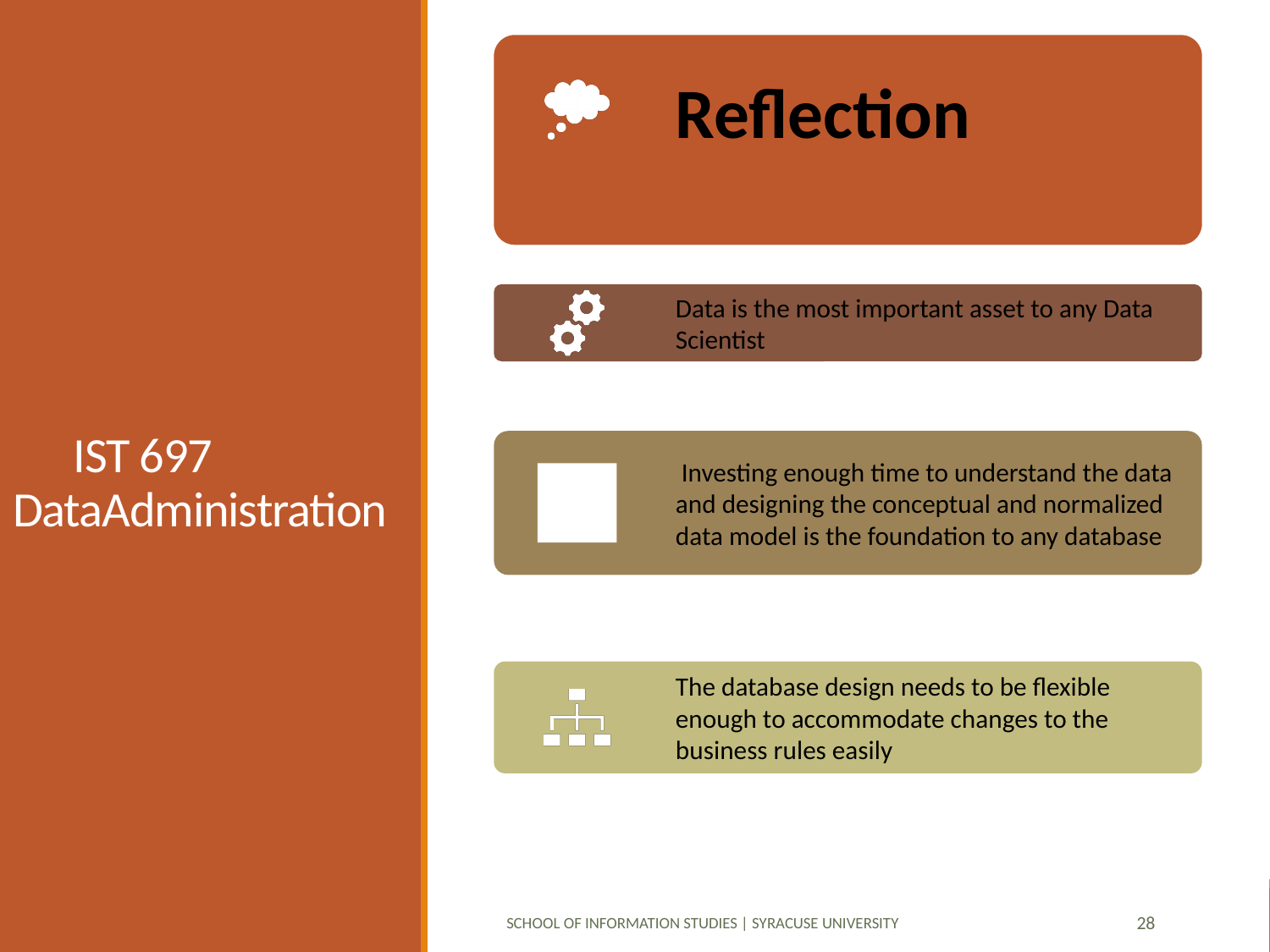

Reflection
Data is the most important asset to any Data Scientist
 Investing enough time to understand the data and designing the conceptual and normalized data model is the foundation to any database
The database design needs to be flexible enough to accommodate changes to the business rules easily
    IST 697
DataAdministration
School of Information Studies | Syracuse University
28